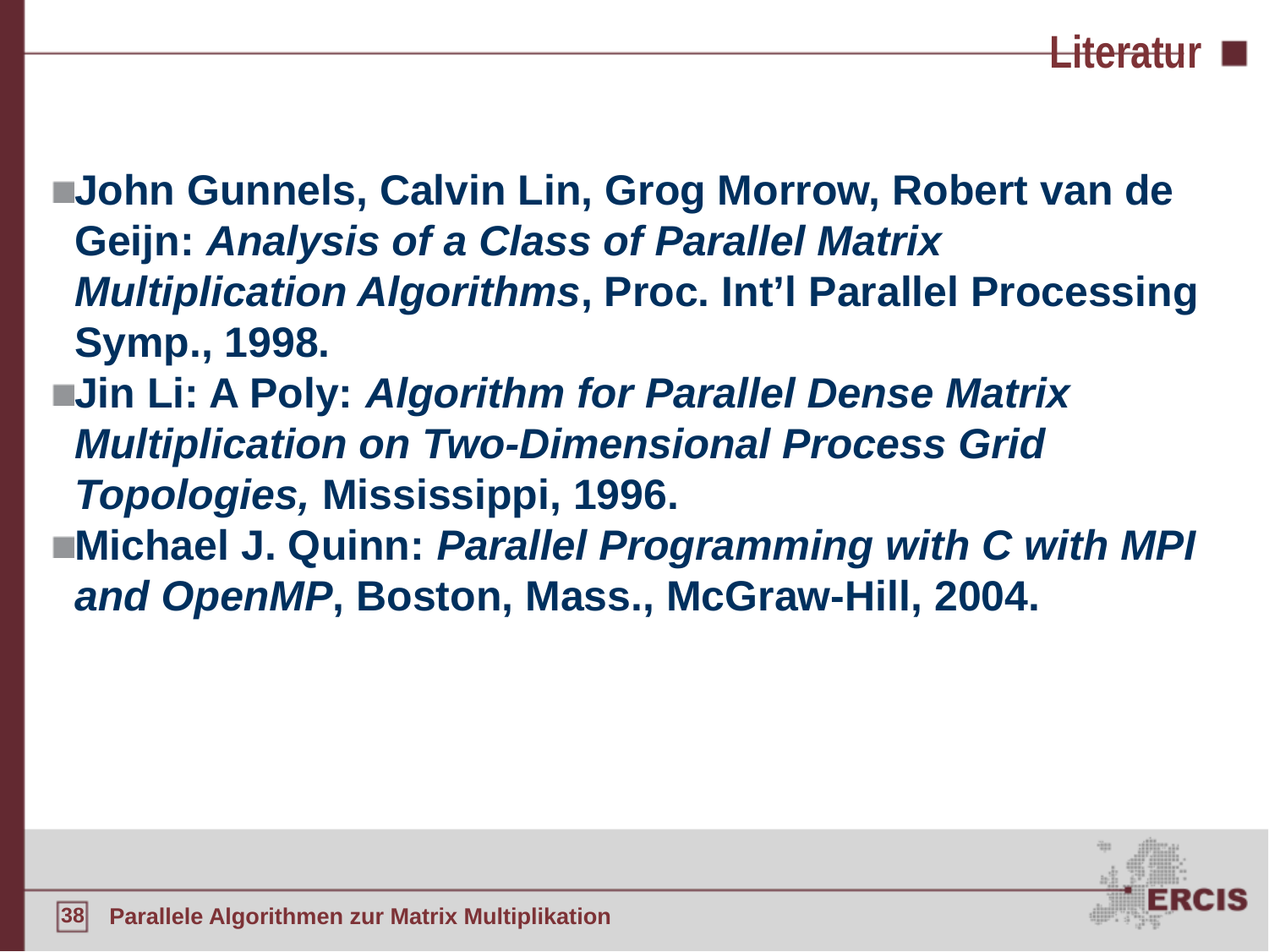

Literatur
John Gunnels, Calvin Lin, Grog Morrow, Robert van de Geijn: Analysis of a Class of Parallel Matrix Multiplication Algorithms, Proc. Int’l Parallel Processing Symp., 1998.
Jin Li: A Poly: Algorithm for Parallel Dense Matrix Multiplication on Two-Dimensional Process Grid Topologies, Mississippi, 1996.
Michael J. Quinn: Parallel Programming with C with MPI and OpenMP, Boston, Mass., McGraw-Hill, 2004.